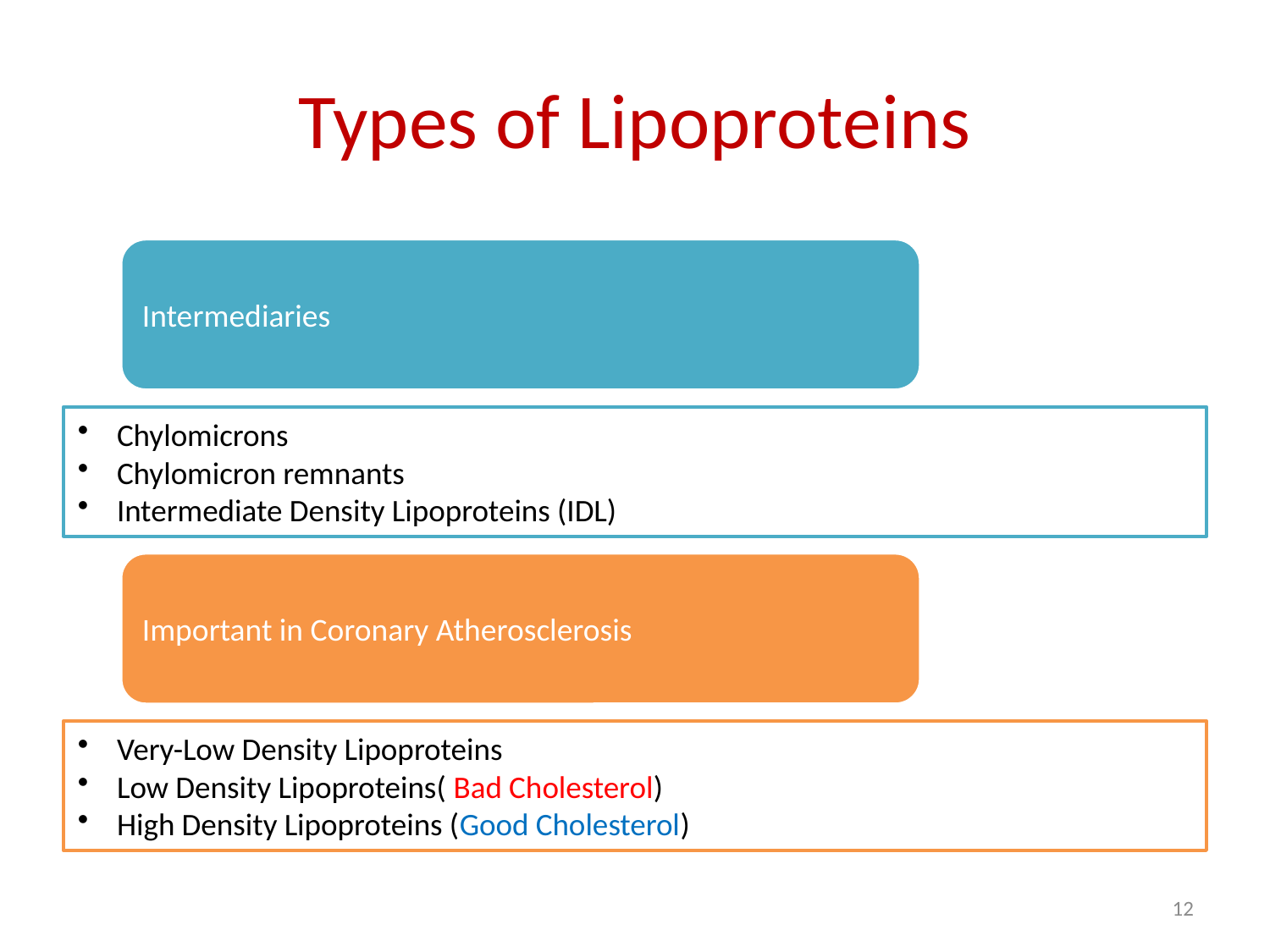

# Types of Lipoproteins
Intermediaries
Chylomicrons
Chylomicron remnants
Intermediate Density Lipoproteins (IDL)
Important in Coronary Atherosclerosis
Very-Low Density Lipoproteins
Low Density Lipoproteins( Bad Cholesterol)
High Density Lipoproteins (Good Cholesterol)
12